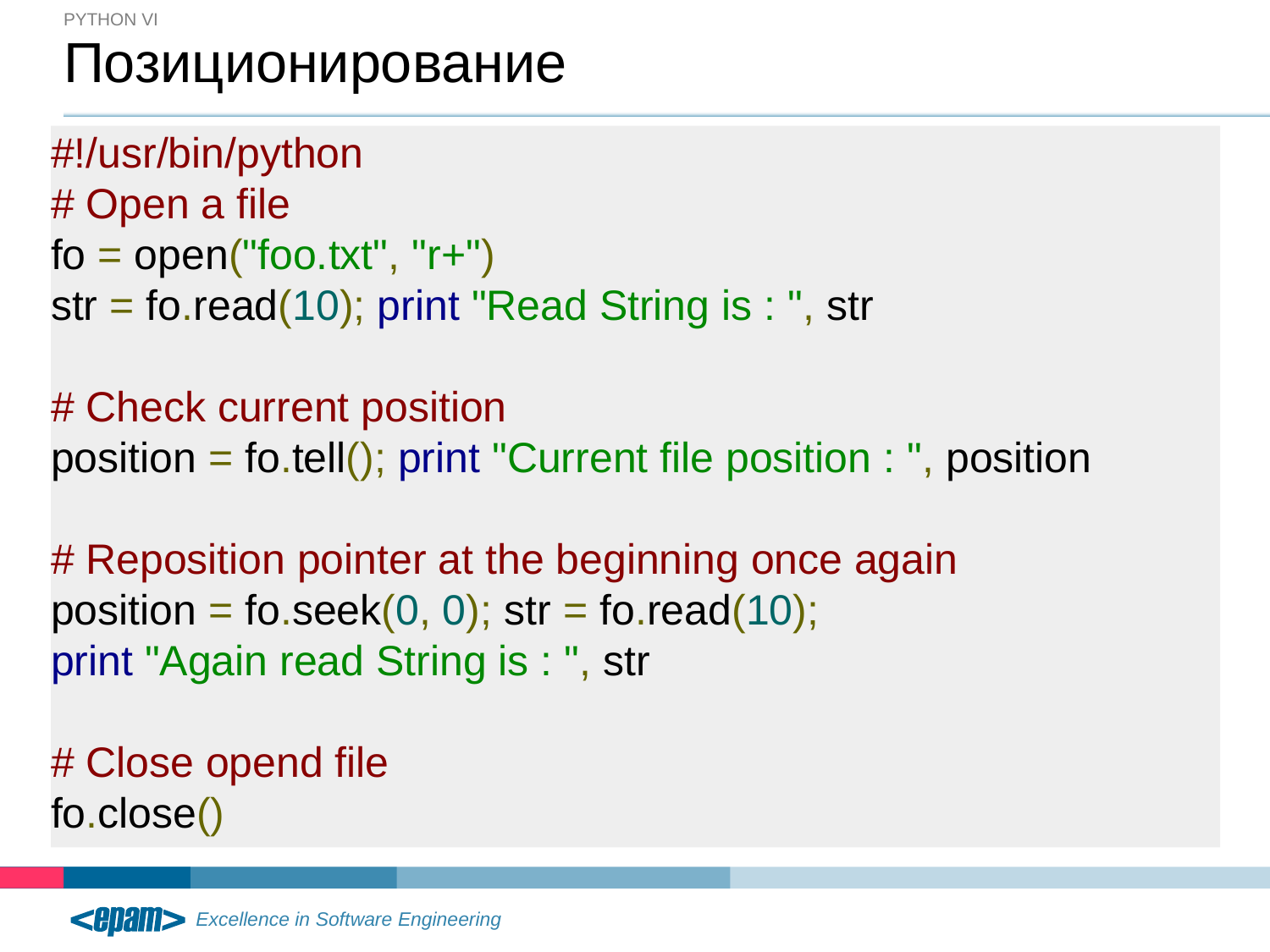

Python VI
# Позиционирование
#!/usr/bin/python
# Open a file
fo = open("foo.txt", "r+")
str = fo.read(10); print "Read String is : ", str

# Check current position
position = fo.tell(); print "Current file position : ", position

# Reposition pointer at the beginning once again
position = fo.seek(0, 0); str = fo.read(10);
print "Again read String is : ", str

# Close opend file
fo.close()